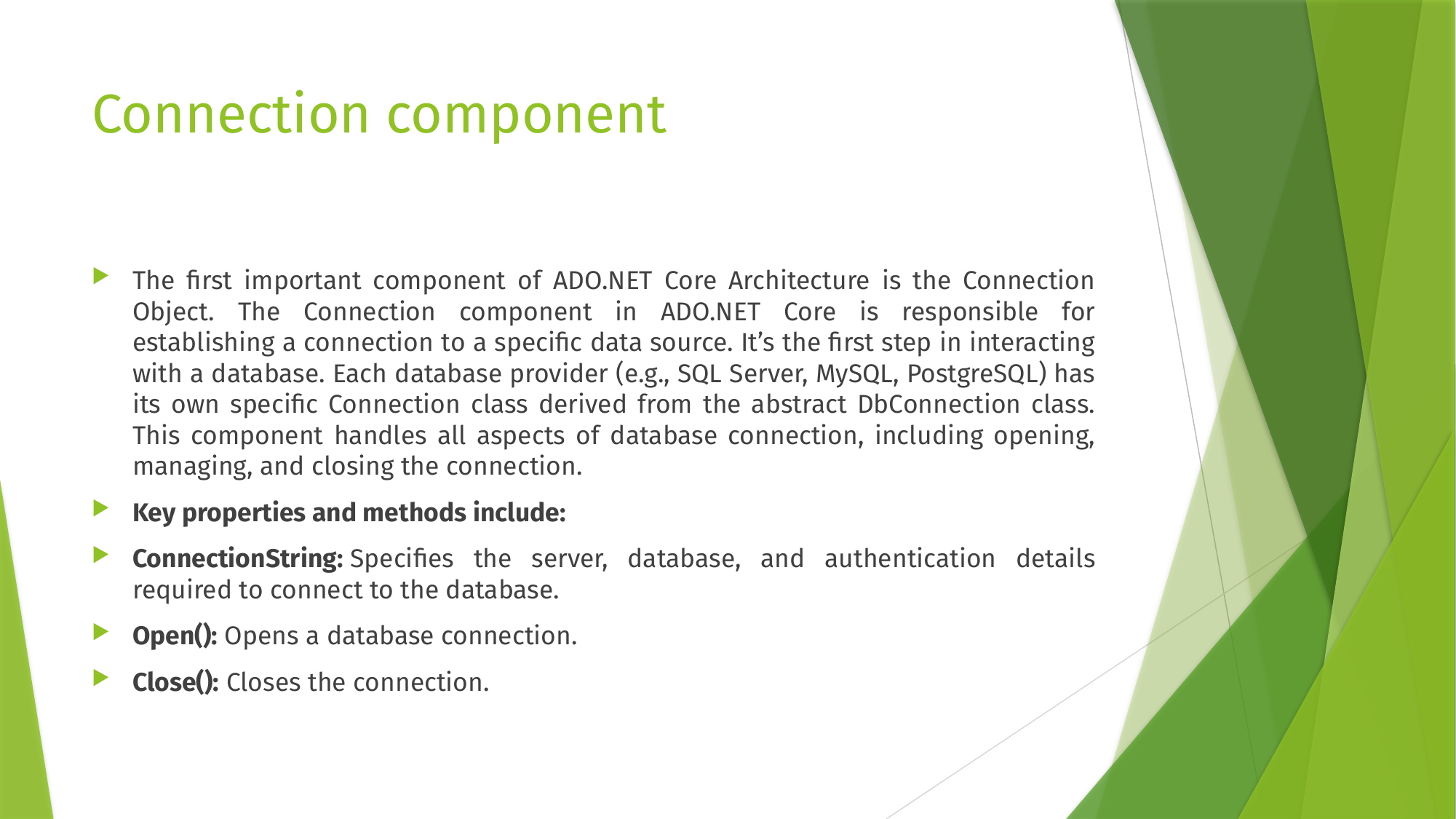

# Connection component
The first important component of ADO.NET Core Architecture is the Connection Object. The Connection component in ADO.NET Core is responsible for establishing a connection to a specific data source. It’s the first step in interacting with a database. Each database provider (e.g., SQL Server, MySQL, PostgreSQL) has its own specific Connection class derived from the abstract DbConnection class. This component handles all aspects of database connection, including opening, managing, and closing the connection.
Key properties and methods include:
ConnectionString: Specifies the server, database, and authentication details required to connect to the database.
Open(): Opens a database connection.
Close(): Closes the connection.